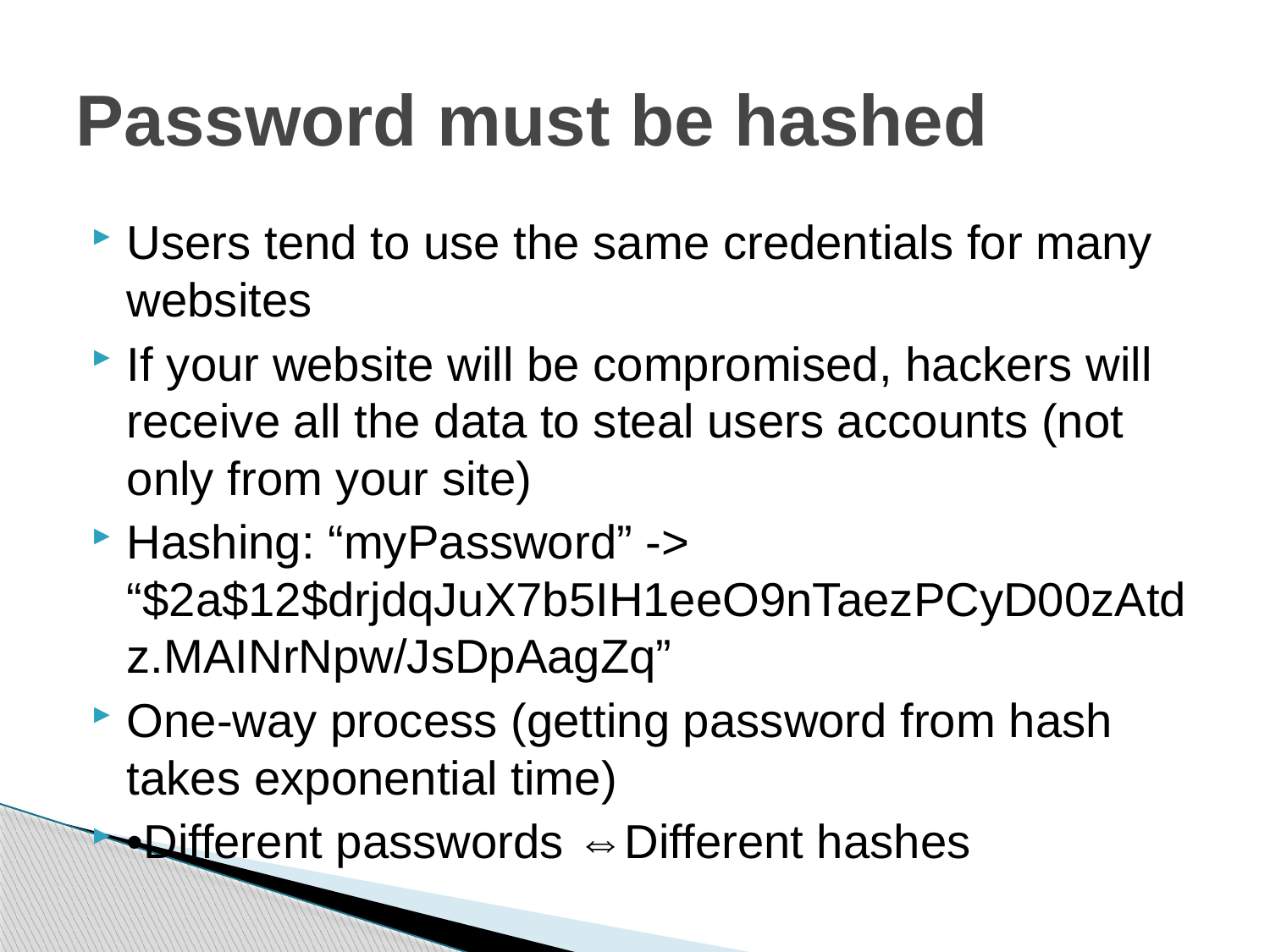

# Password must be hashed
Users tend to use the same credentials for many websites
If your website will be compromised, hackers will receive all the data to steal users accounts (not only from your site)
Hashing: “myPassword” -> “$2a$12$drjdqJuX7b5IH1eeO9nTaezPCyD00zAtdz.MAINrNpw/JsDpAagZq”
One-way process (getting password from hash takes exponential time)
•Different passwords ⇔Different hashes